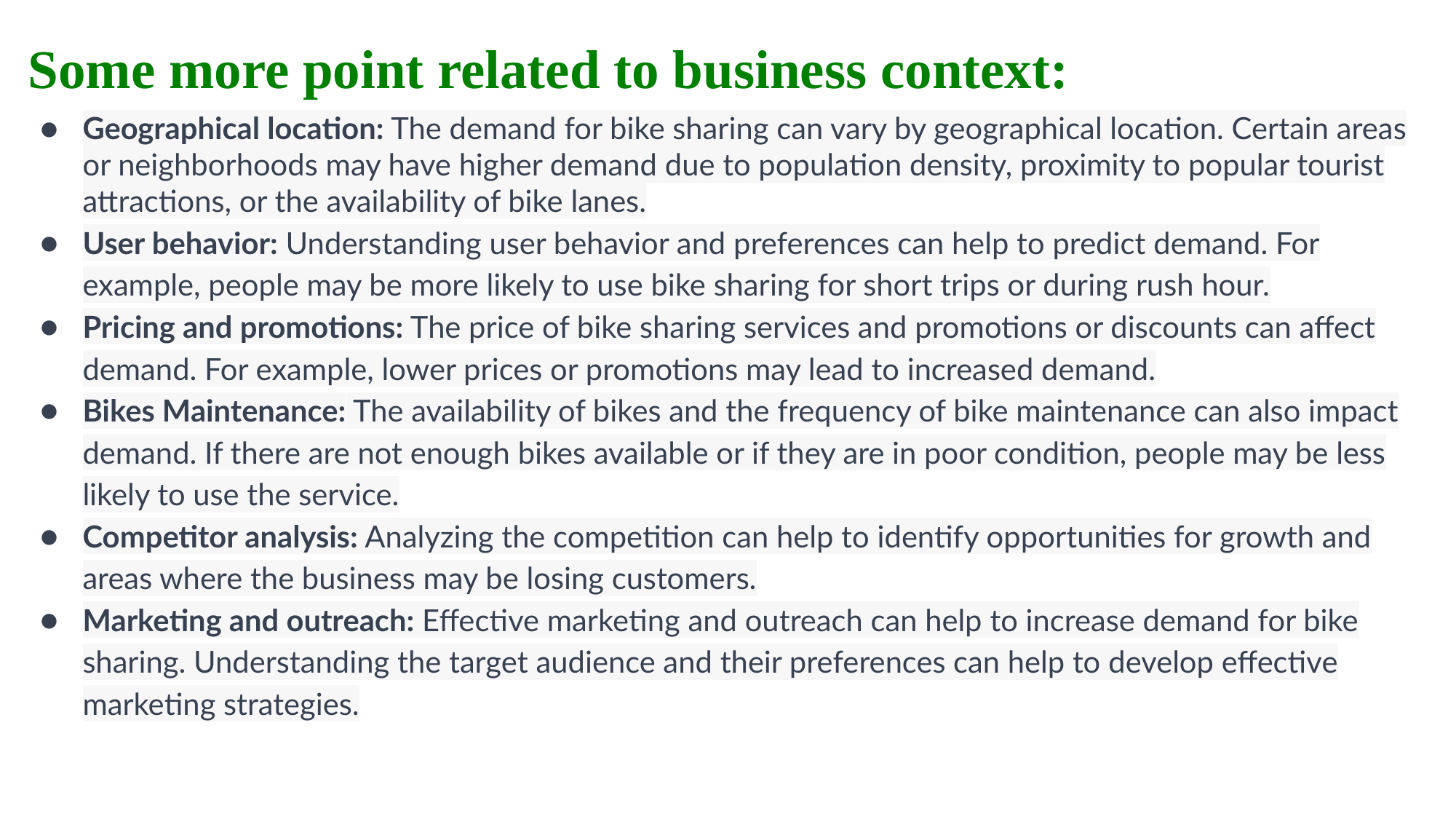

Some more point related to business context:
Geographical location: The demand for bike sharing can vary by geographical location. Certain areas or neighborhoods may have higher demand due to population density, proximity to popular tourist attractions, or the availability of bike lanes.
User behavior: Understanding user behavior and preferences can help to predict demand. For example, people may be more likely to use bike sharing for short trips or during rush hour.
Pricing and promotions: The price of bike sharing services and promotions or discounts can affect demand. For example, lower prices or promotions may lead to increased demand.
Bikes Maintenance: The availability of bikes and the frequency of bike maintenance can also impact demand. If there are not enough bikes available or if they are in poor condition, people may be less likely to use the service.
Competitor analysis: Analyzing the competition can help to identify opportunities for growth and areas where the business may be losing customers.
Marketing and outreach: Effective marketing and outreach can help to increase demand for bike sharing. Understanding the target audience and their preferences can help to develop effective marketing strategies.